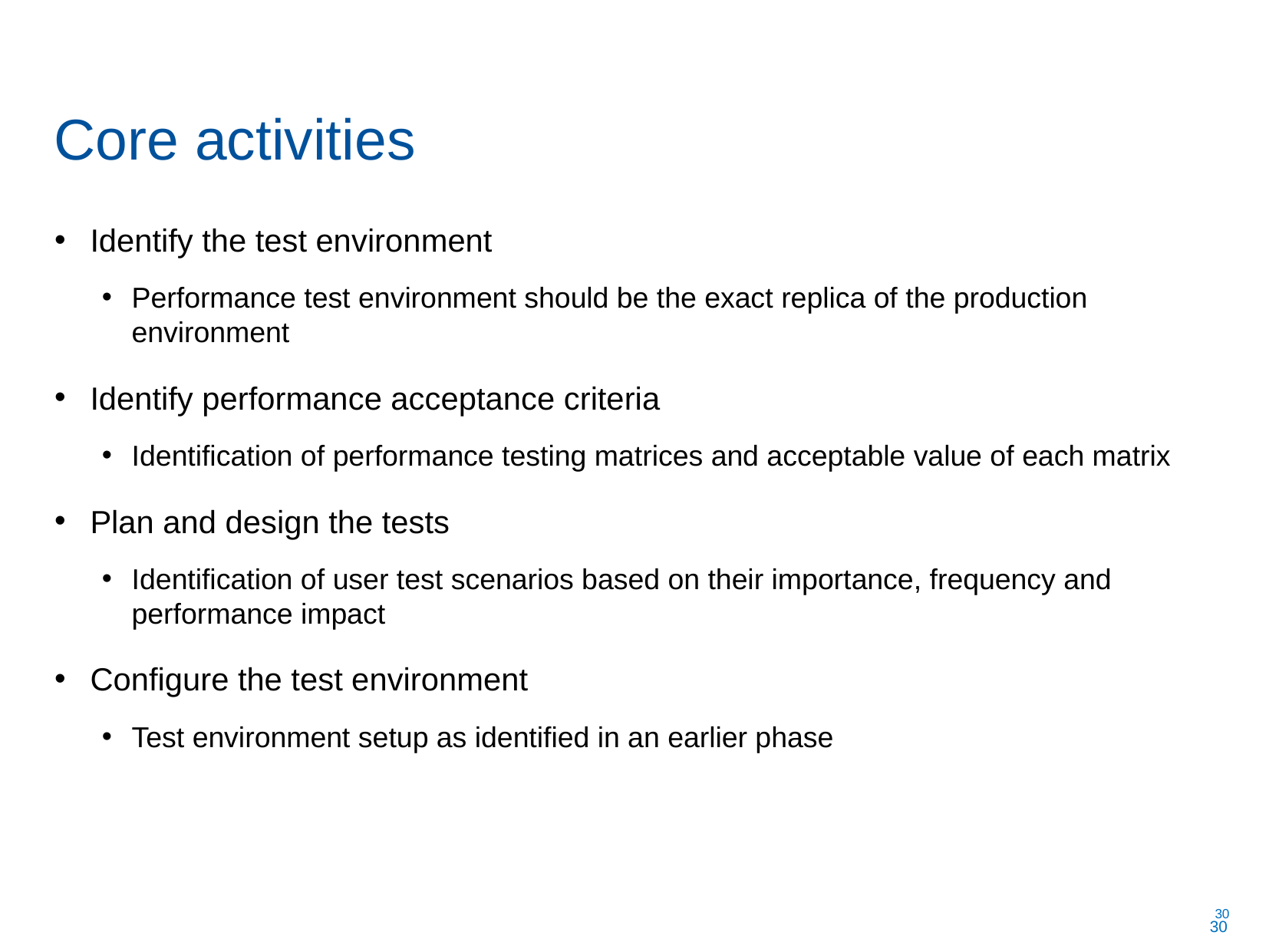

Core activities
Identify the test environment
Performance test environment should be the exact replica of the production environment
Identify performance acceptance criteria
Identification of performance testing matrices and acceptable value of each matrix
Plan and design the tests
Identification of user test scenarios based on their importance, frequency and performance impact
Configure the test environment
Test environment setup as identified in an earlier phase